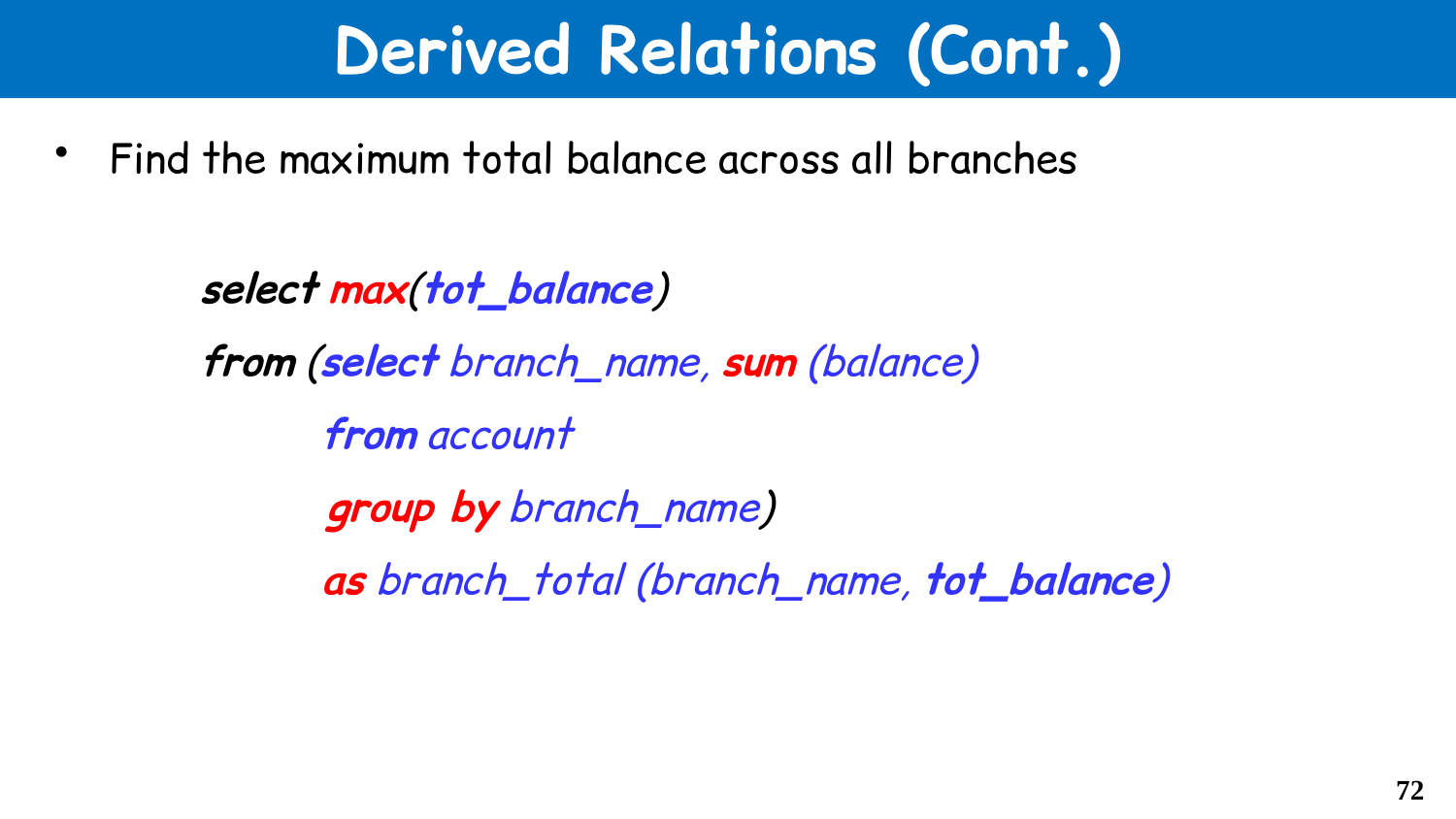

# Derived Relations (Cont.)
Find the maximum total balance across all branches

	select max(tot_balance)
	from (select branch_name, sum (balance)
	          from account
	          group by branch_name)
	          as branch_total (branch_name, tot_balance)